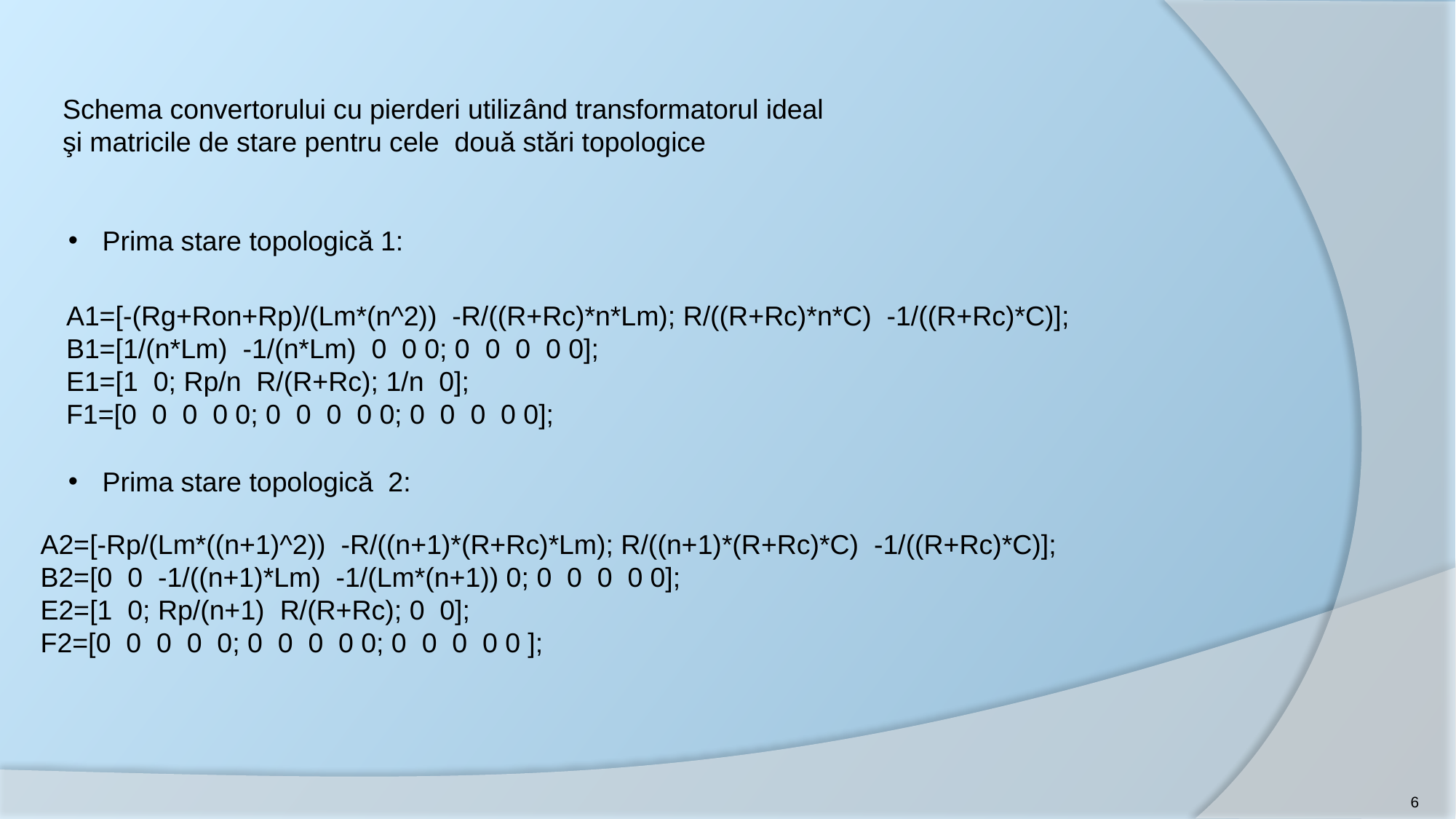

Schema convertorului cu pierderi utilizând transformatorul ideal
şi matricile de stare pentru cele  două stări topologice
Prima stare topologică 1:

A1=[-(Rg+Ron+Rp)/(Lm*(n^2))  -R/((R+Rc)*n*Lm); R/((R+Rc)*n*C)  -1/((R+Rc)*C)];
B1=[1/(n*Lm)  -1/(n*Lm)  0  0 0; 0  0  0  0 0];
E1=[1  0; Rp/n  R/(R+Rc); 1/n  0];
F1=[0  0  0  0 0; 0  0  0  0 0; 0  0  0  0 0];
Prima stare topologică  2:

A2=[-Rp/(Lm*((n+1)^2))  -R/((n+1)*(R+Rc)*Lm); R/((n+1)*(R+Rc)*C)  -1/((R+Rc)*C)];
B2=[0  0  -1/((n+1)*Lm)  -1/(Lm*(n+1)) 0; 0  0  0  0 0];
E2=[1  0; Rp/(n+1)  R/(R+Rc); 0  0];
F2=[0  0  0  0  0; 0  0  0  0 0; 0  0  0  0 0 ];
6